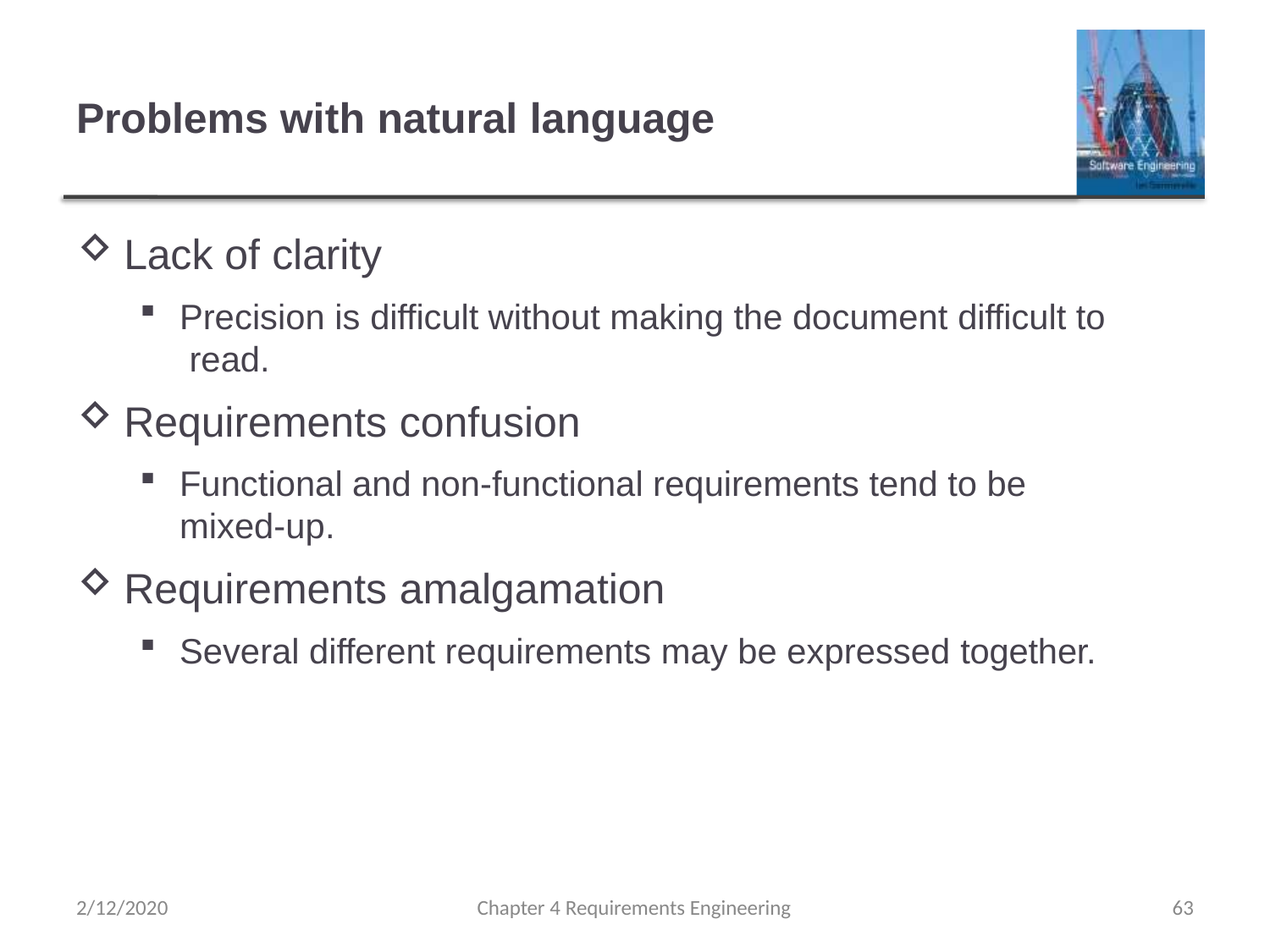

# Problems with natural language
Lack of clarity
Precision is difficult without making the document difficult to  read.
Requirements confusion
Functional and non-functional requirements tend to be mixed-up.
Requirements amalgamation
Several different requirements may be expressed together.
2/12/2020
Chapter 4 Requirements Engineering
63